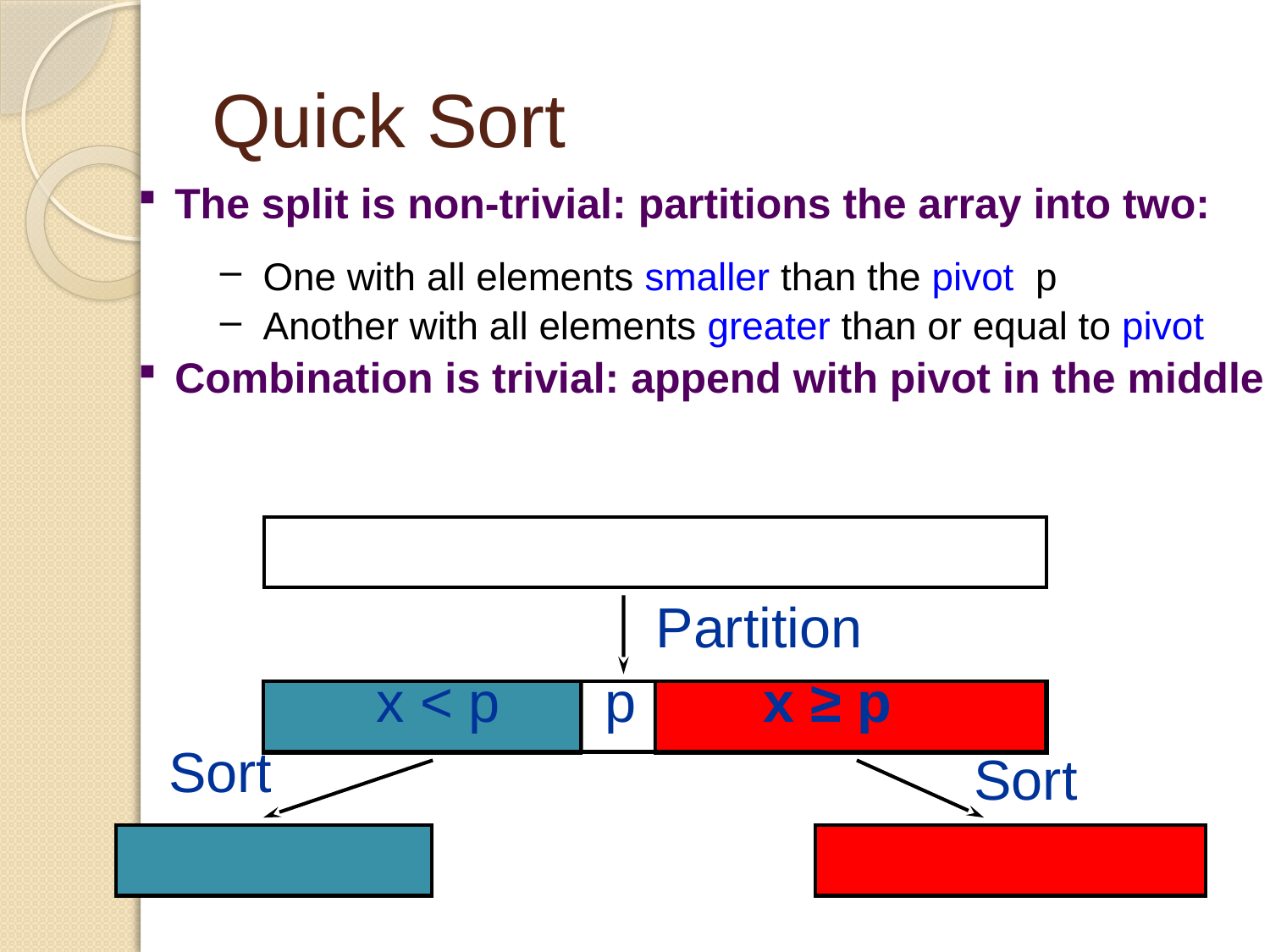

# Quick Sort
The split is non-trivial: partitions the array into two:
One with all elements smaller than the pivot  p
Another with all elements greater than or equal to pivot
Combination is trivial: append with pivot in the middle

Partition
 x < p
p
x ≥ p

Sort
Sort